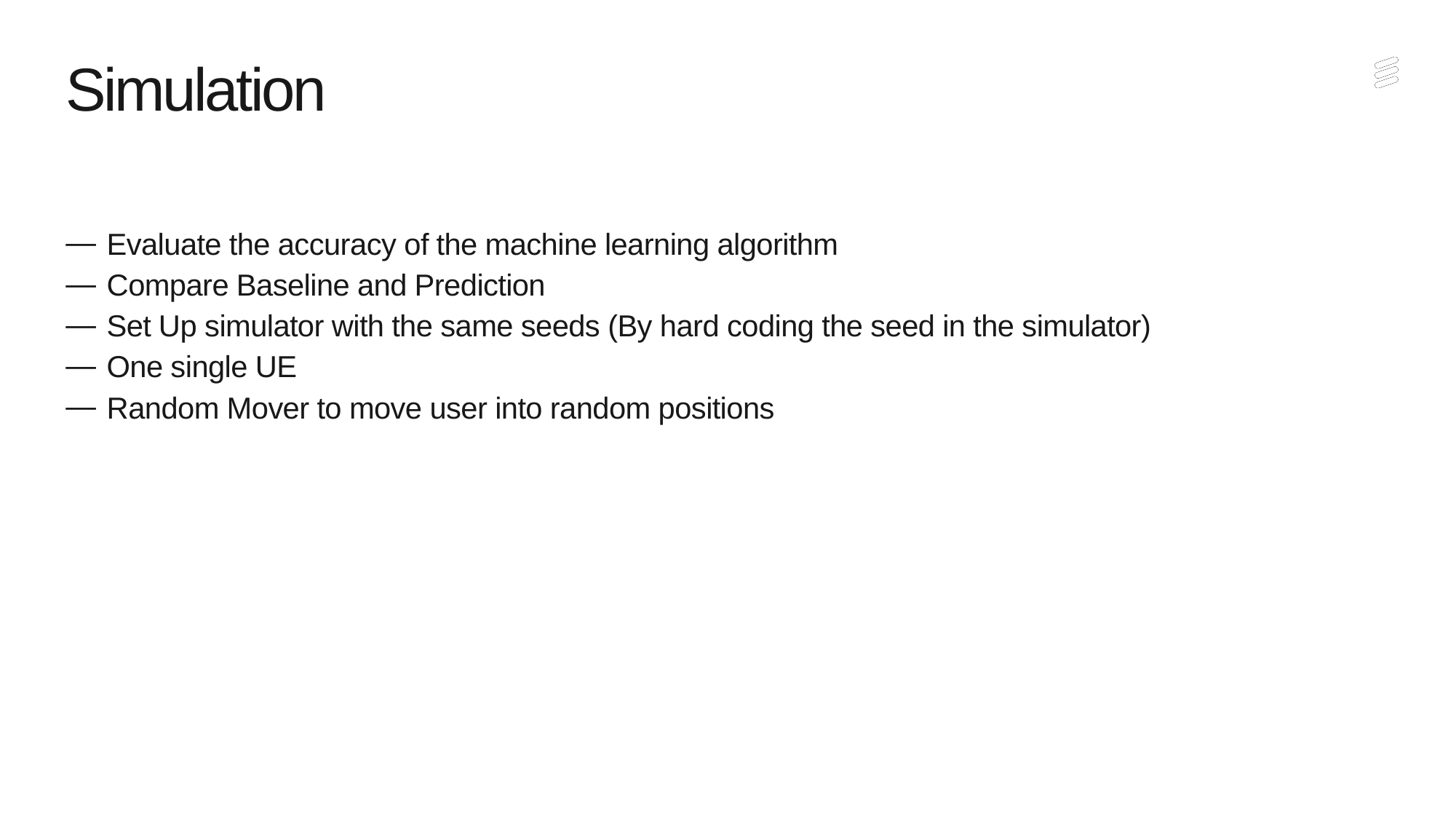

# Simulation
Evaluate the accuracy of the machine learning algorithm
Compare Baseline and Prediction
Set Up simulator with the same seeds (By hard coding the seed in the simulator)
One single UE
Random Mover to move user into random positions